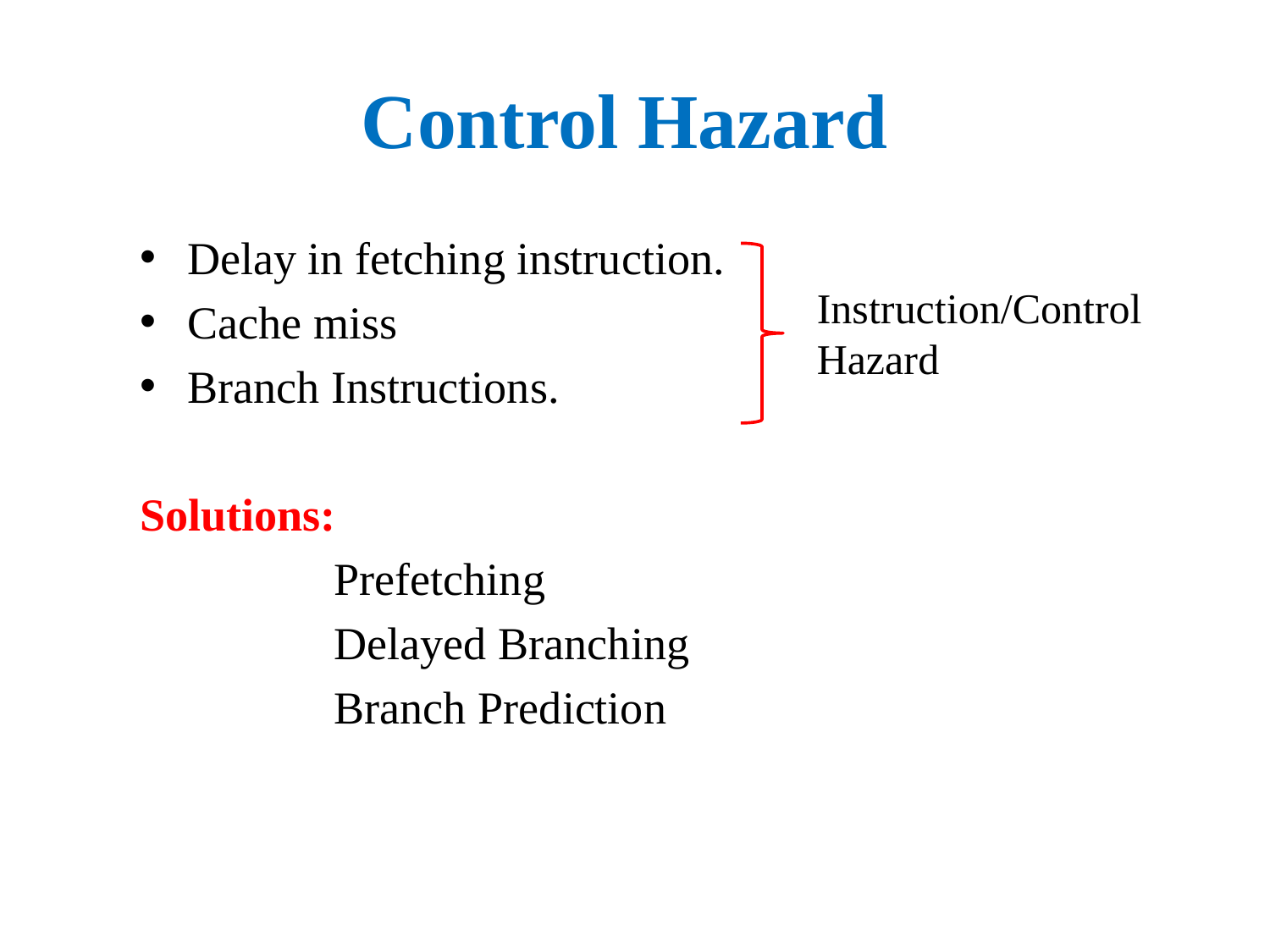

# Control Hazard
Delay in fetching instruction.
Cache miss
Branch Instructions.

Solutions:
                 Prefetching
                 Delayed Branching
                 Branch Prediction

Instruction/Control Hazard